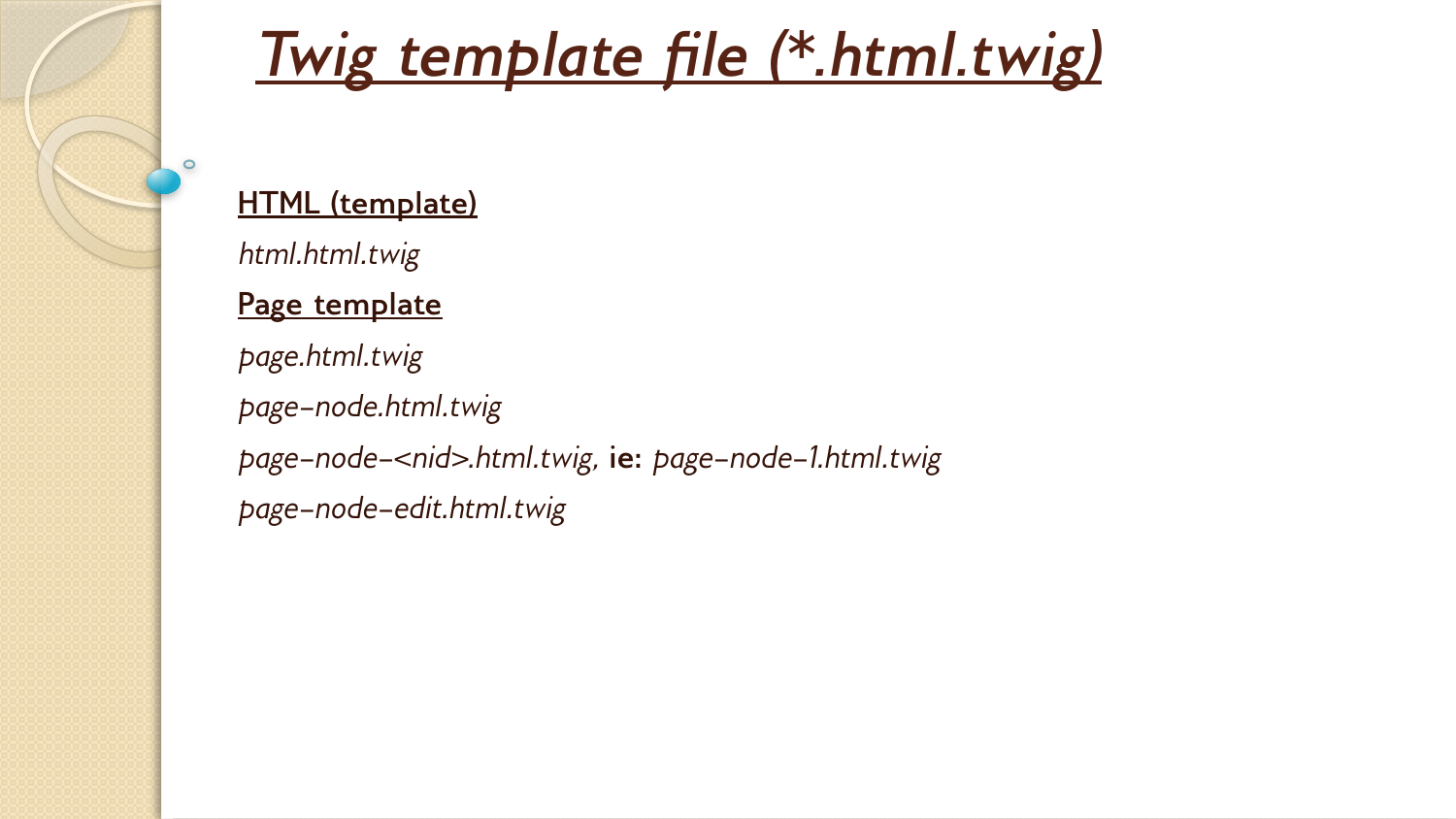

# Twig template file (*.html.twig)
HTML (template)
html.html.twig
Page template
page.html.twig
page–node.html.twig
page–node–<nid>.html.twig, ie: page–node–1.html.twig
page–node–edit.html.twig